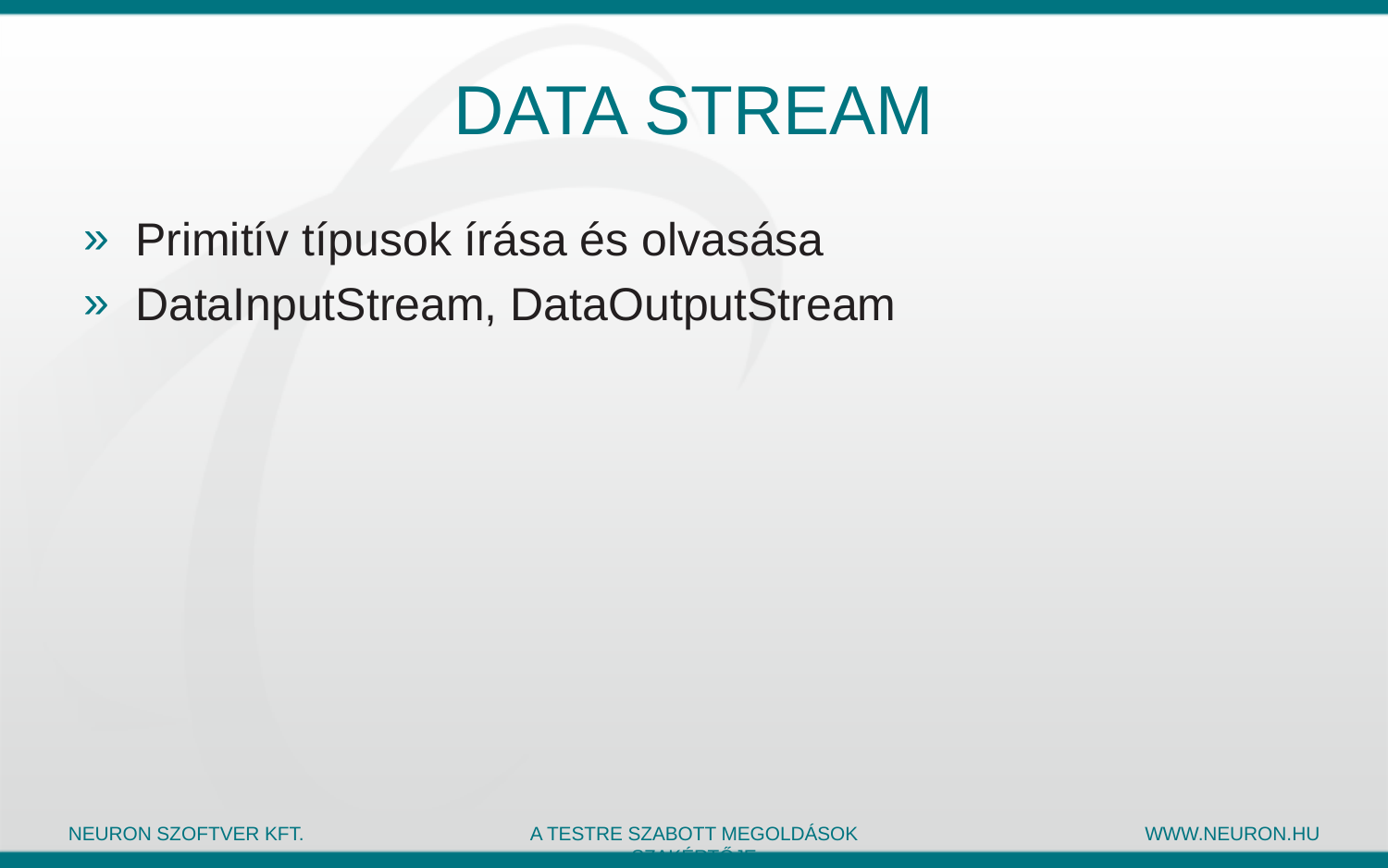

# Data Stream
Primitív típusok írása és olvasása
DataInputStream, DataOutputStream